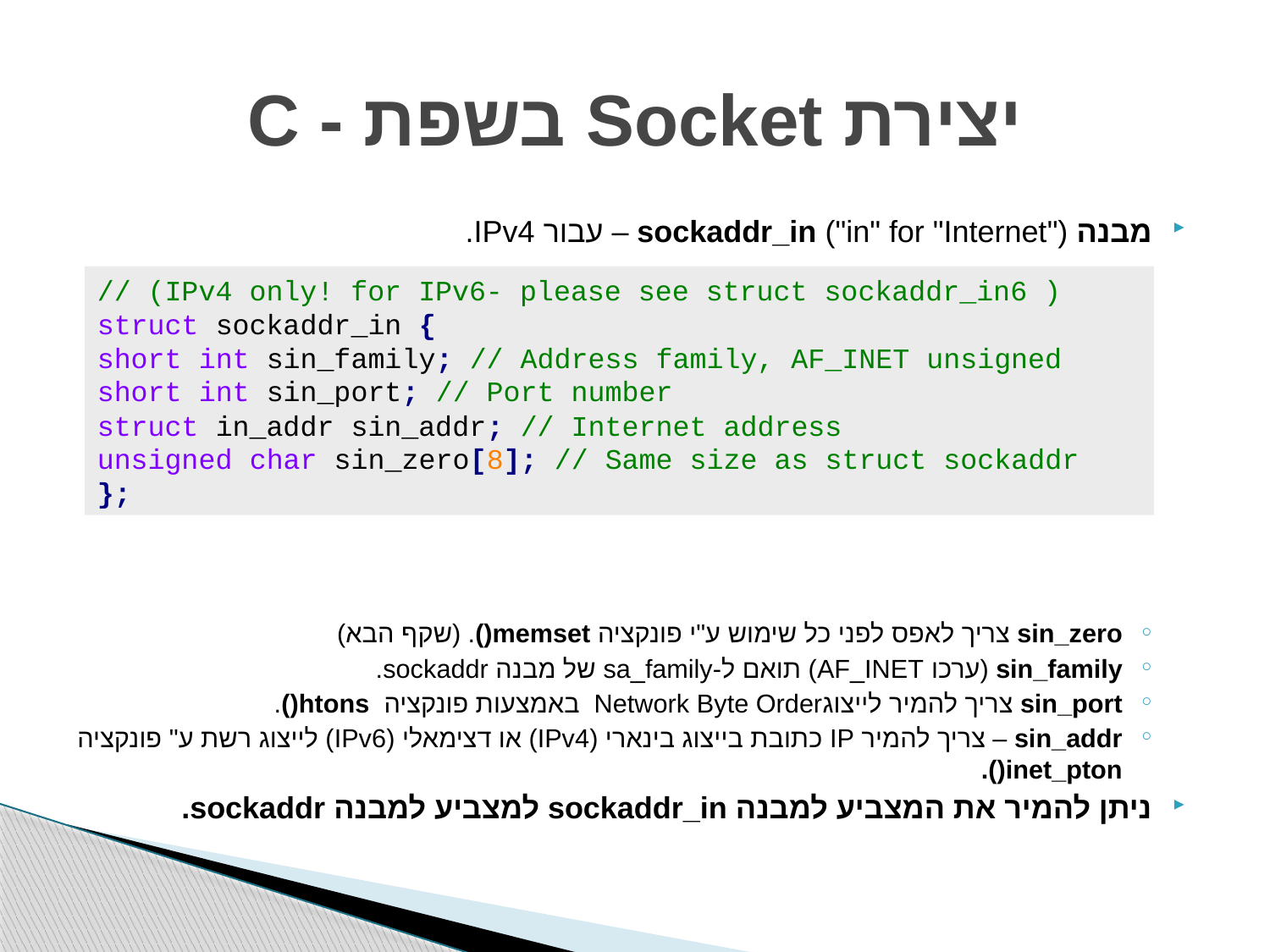

# יצירת Socket בשפת - C
מבנה ("in" for "Internet") sockaddr_in – עבור IPv4.

sin_zero צריך לאפס לפני כל שימוש ע"י פונקציה memset(). (שקף הבא)
sin_family (ערכו AF_INET) תואם ל-sa_family של מבנה sockaddr.
sin_port צריך להמיר לייצוגNetwork Byte Order  באמצעות פונקציה  htons().
sin_addr – צריך להמיר IP כתובת בייצוג בינארי (IPv4) או דצימאלי (IPv6) לייצוג רשת ע" פונקציה inet_pton().
ניתן להמיר את המצביע למבנה sockaddr_in למצביע למבנה sockaddr.

// (IPv4 only! for IPv6- please see struct sockaddr_in6 )
struct sockaddr_in {
short int sin_family; // Address family, AF_INET unsigned
short int sin_port; // Port number
struct in_addr sin_addr; // Internet address
unsigned char sin_zero[8]; // Same size as struct sockaddr
};